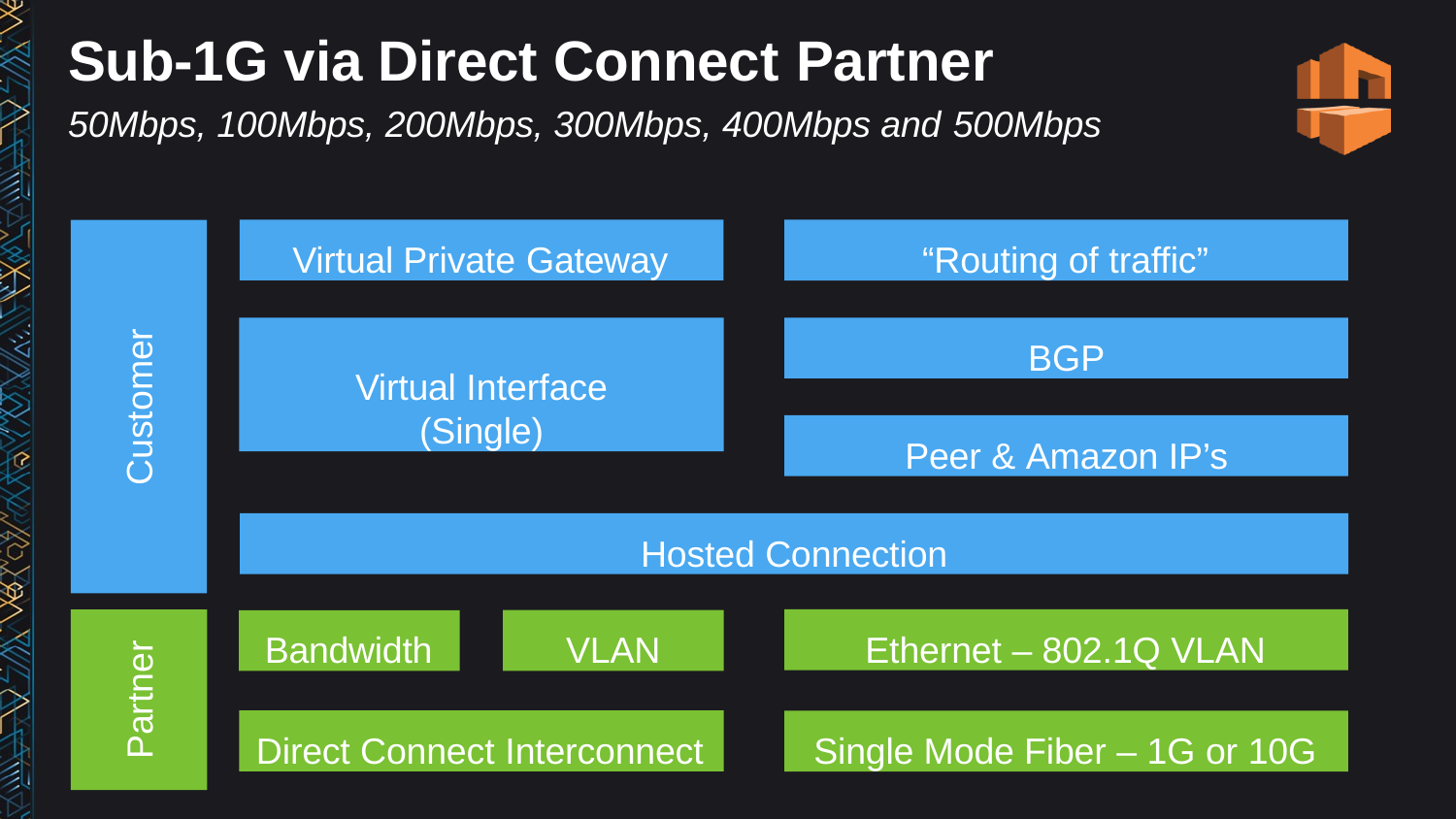

# Sub-1G via Direct Connect Partner
50Mbps, 100Mbps, 200Mbps, 300Mbps, 400Mbps and 500Mbps

Virtual Private Gateway
“Routing of traffic”

Virtual Interface
(Single)
BGP
Customer
Peer & Amazon IP’s
Hosted Connection
Ethernet – 802.1Q VLAN

VLAN
Bandwidth
Partner
Direct Connect Interconnect
Single Mode Fiber – 1G or 10G